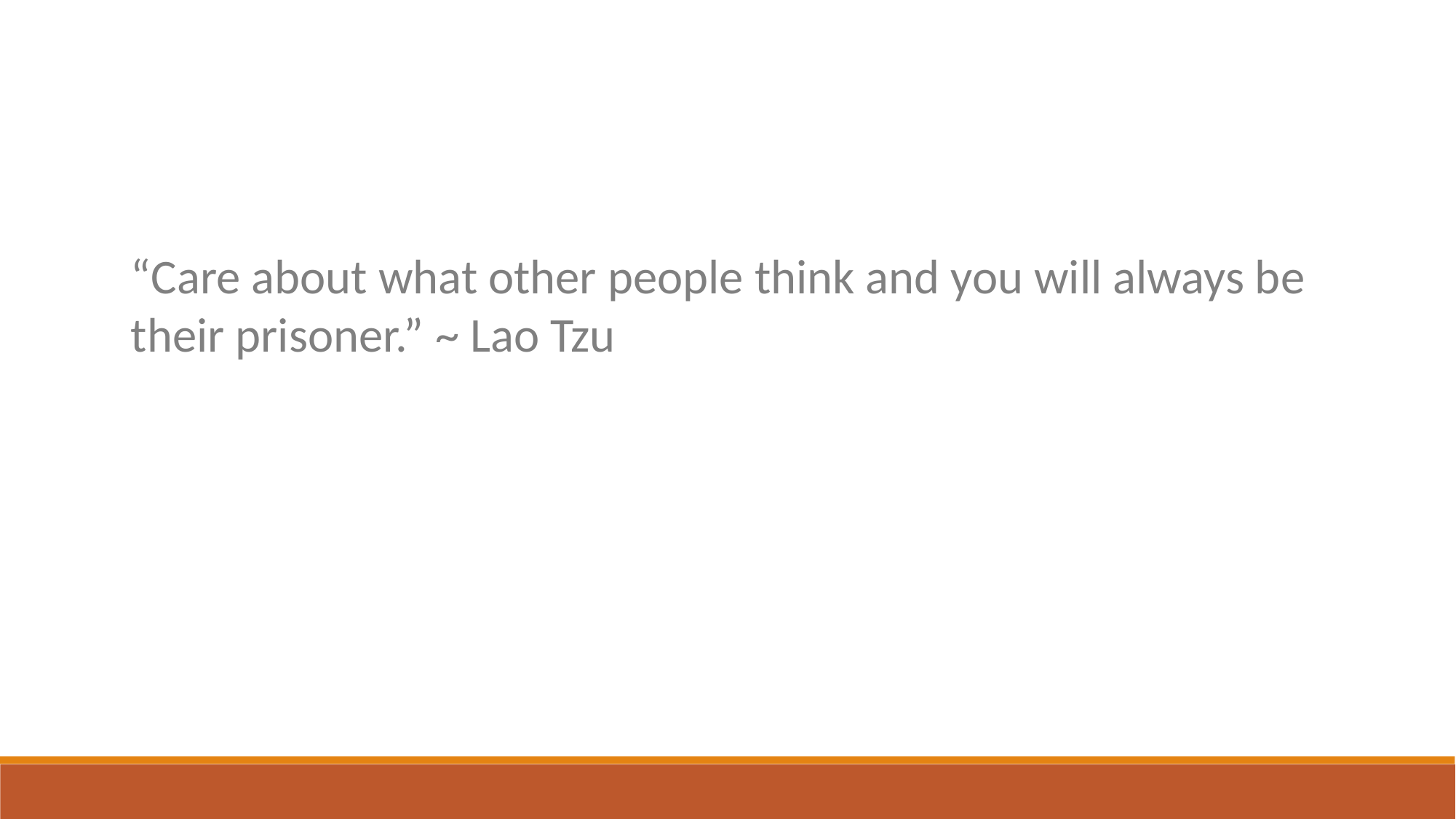

“Care about what other people think and you will always be their prisoner.” ~ Lao Tzu